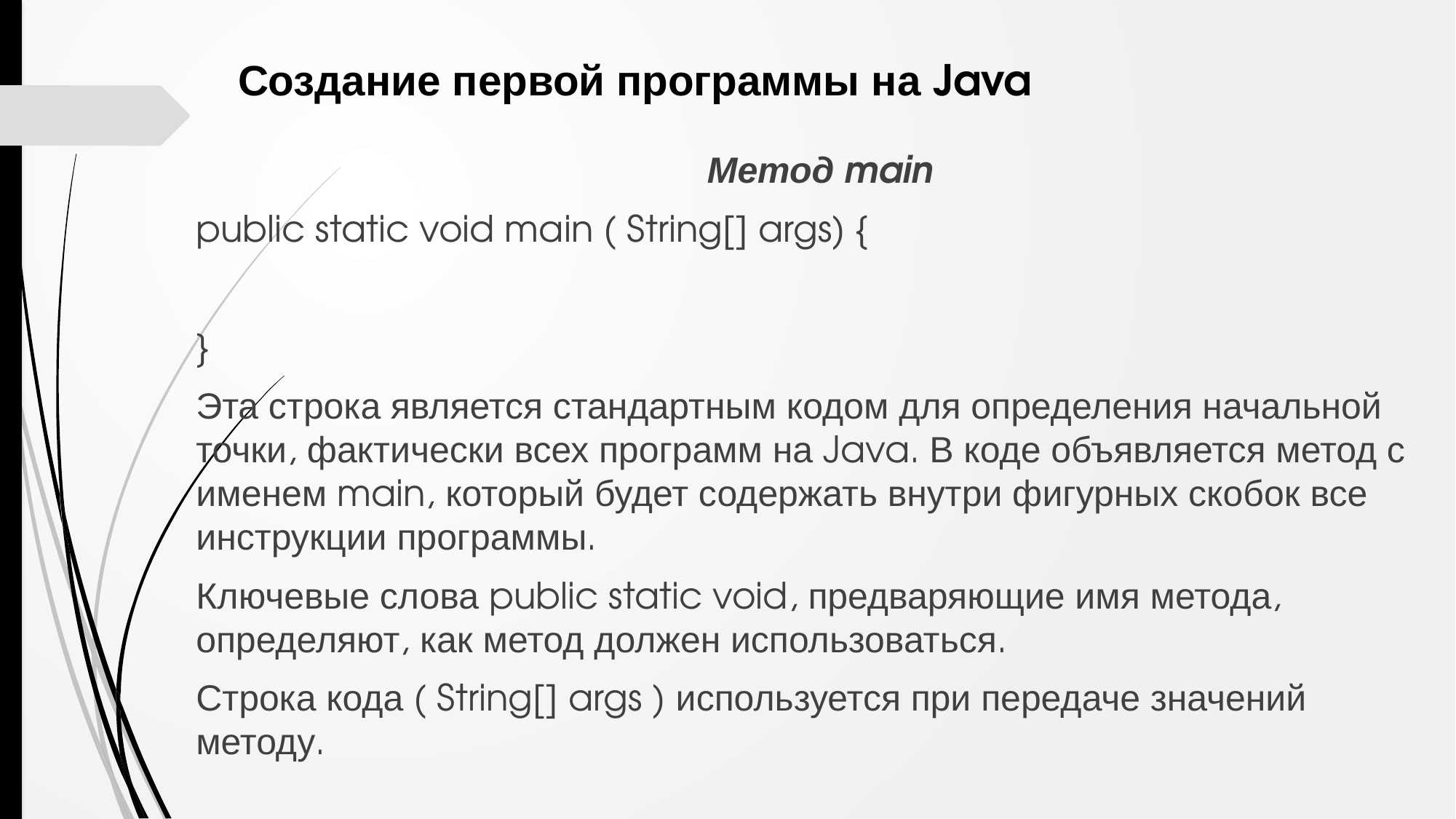

Создание первой программы на Java
Метод main
public static void main ( String[] args) {

}
Эта строка является стандартным кодом для определения начальной точки, фактически всех программ на Java. В коде объявляется метод с именем main, который будет содержать внутри фигурных скобок все инструкции программы.
Ключевые слова public static void, предваряющие имя метода, определяют, как метод должен использоваться.
Строка кода ( String[] args ) используется при передаче значений методу.